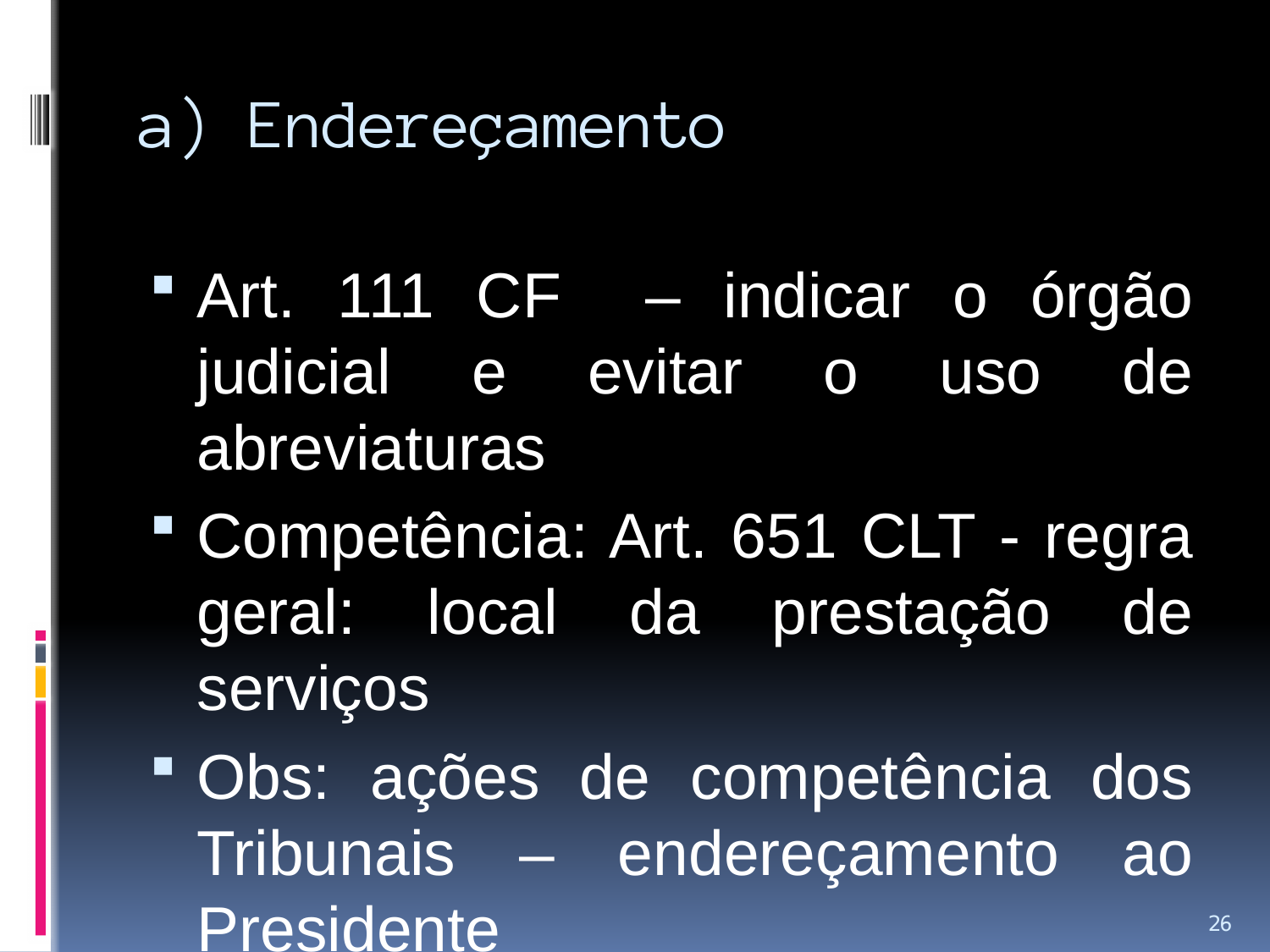

# a) Endereçamento
Art. 111 CF  – indicar o órgão judicial e evitar o uso de abreviaturas
Competência: Art. 651 CLT - regra geral: local da prestação de serviços
Obs: ações de competência dos Tribunais – endereçamento ao Presidente
26